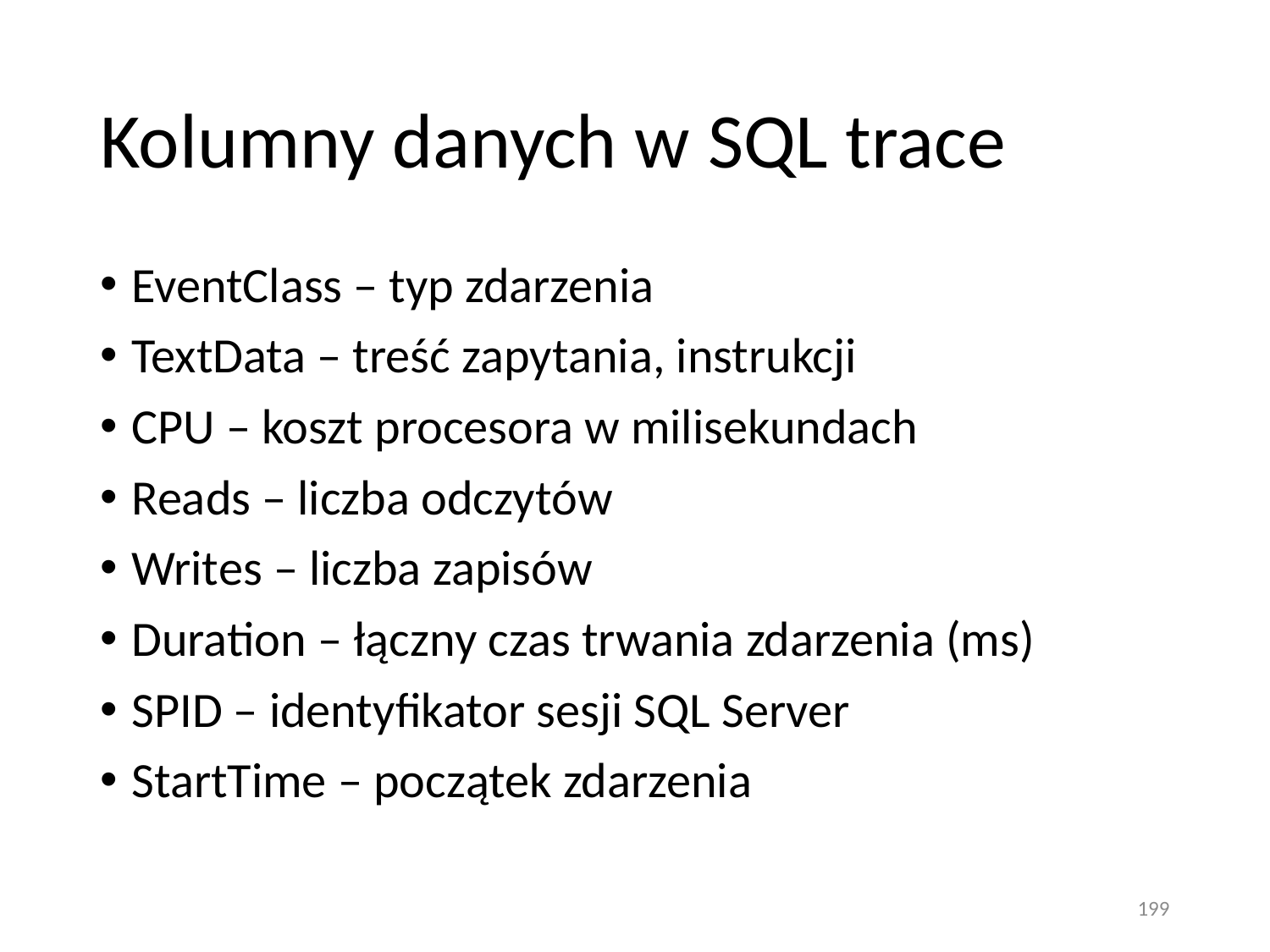

# Kolumny danych w SQL trace
EventClass – typ zdarzenia
TextData – treść zapytania, instrukcji
CPU – koszt procesora w milisekundach
Reads – liczba odczytów
Writes – liczba zapisów
Duration – łączny czas trwania zdarzenia (ms)
SPID – identyfikator sesji SQL Server
StartTime – początek zdarzenia
199